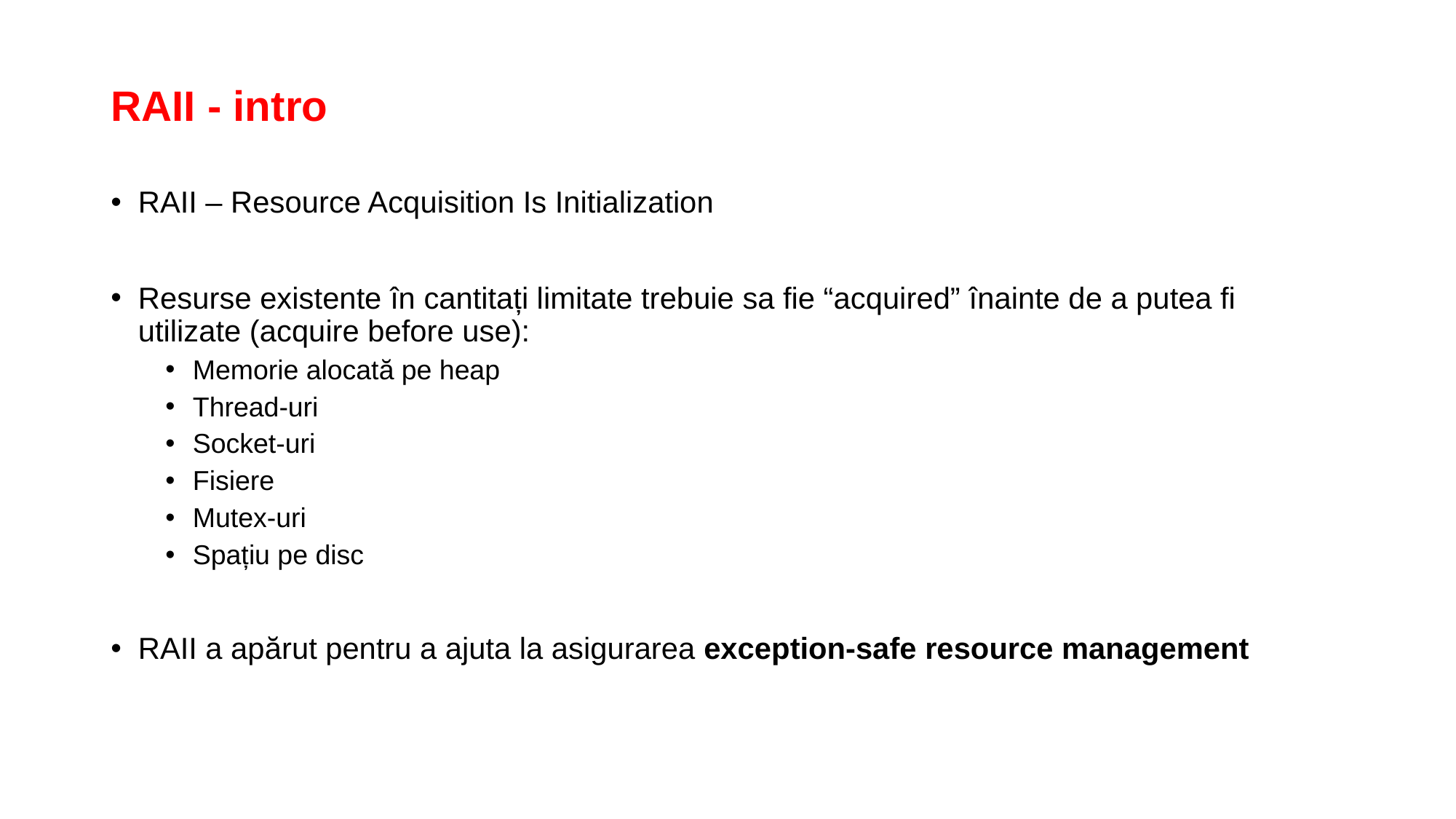

# RAII - intro
RAII – Resource Acquisition Is Initialization

Resurse existente în cantitați limitate trebuie sa fie “acquired” înainte de a putea fi utilizate (acquire before use):
Memorie alocată pe heap
Thread-uri
Socket-uri
Fisiere
Mutex-uri
Spațiu pe disc

RAII a apărut pentru a ajuta la asigurarea exception-safe resource management